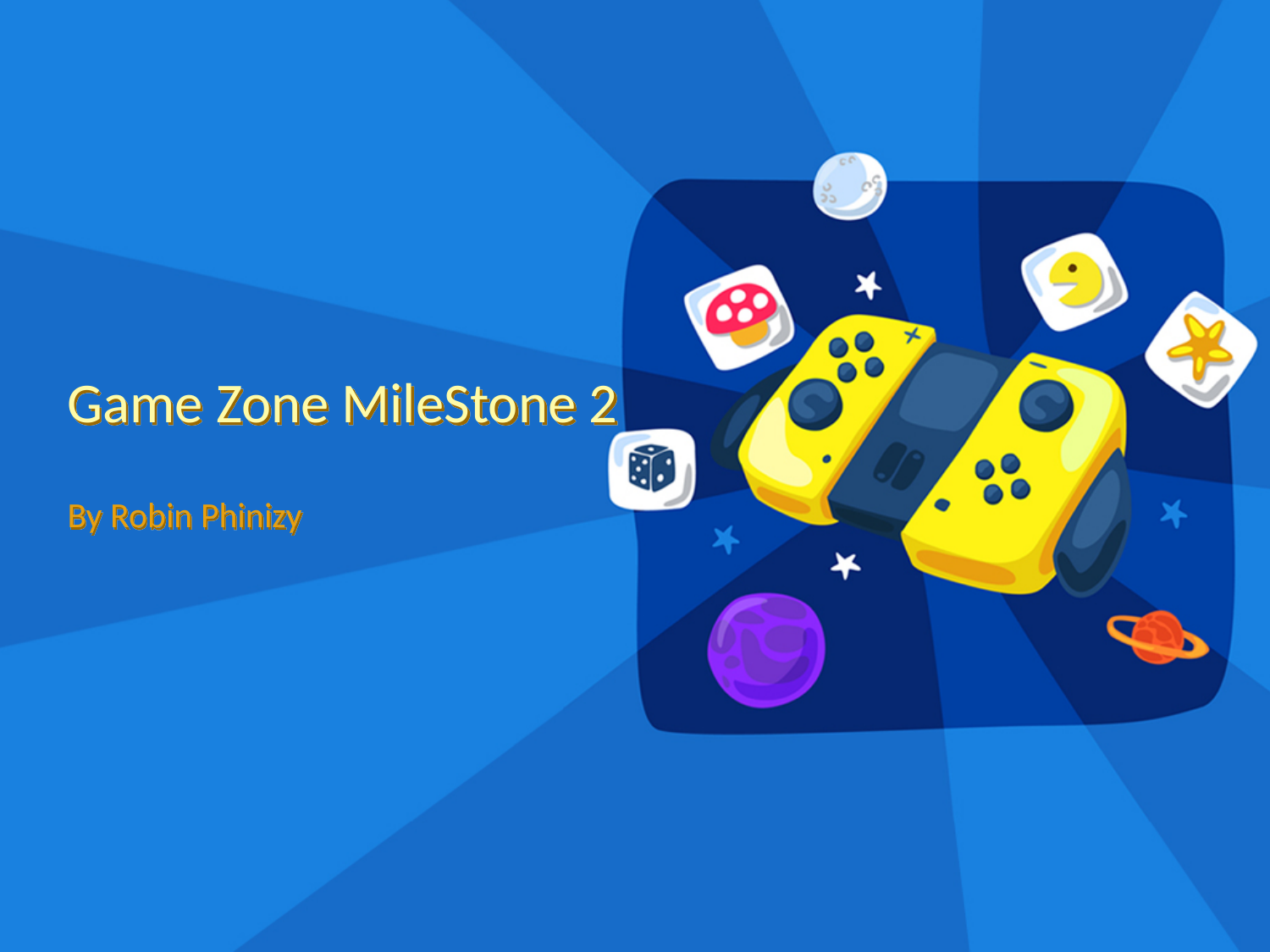

# Game Zone MileStone 2
By Robin Phinizy